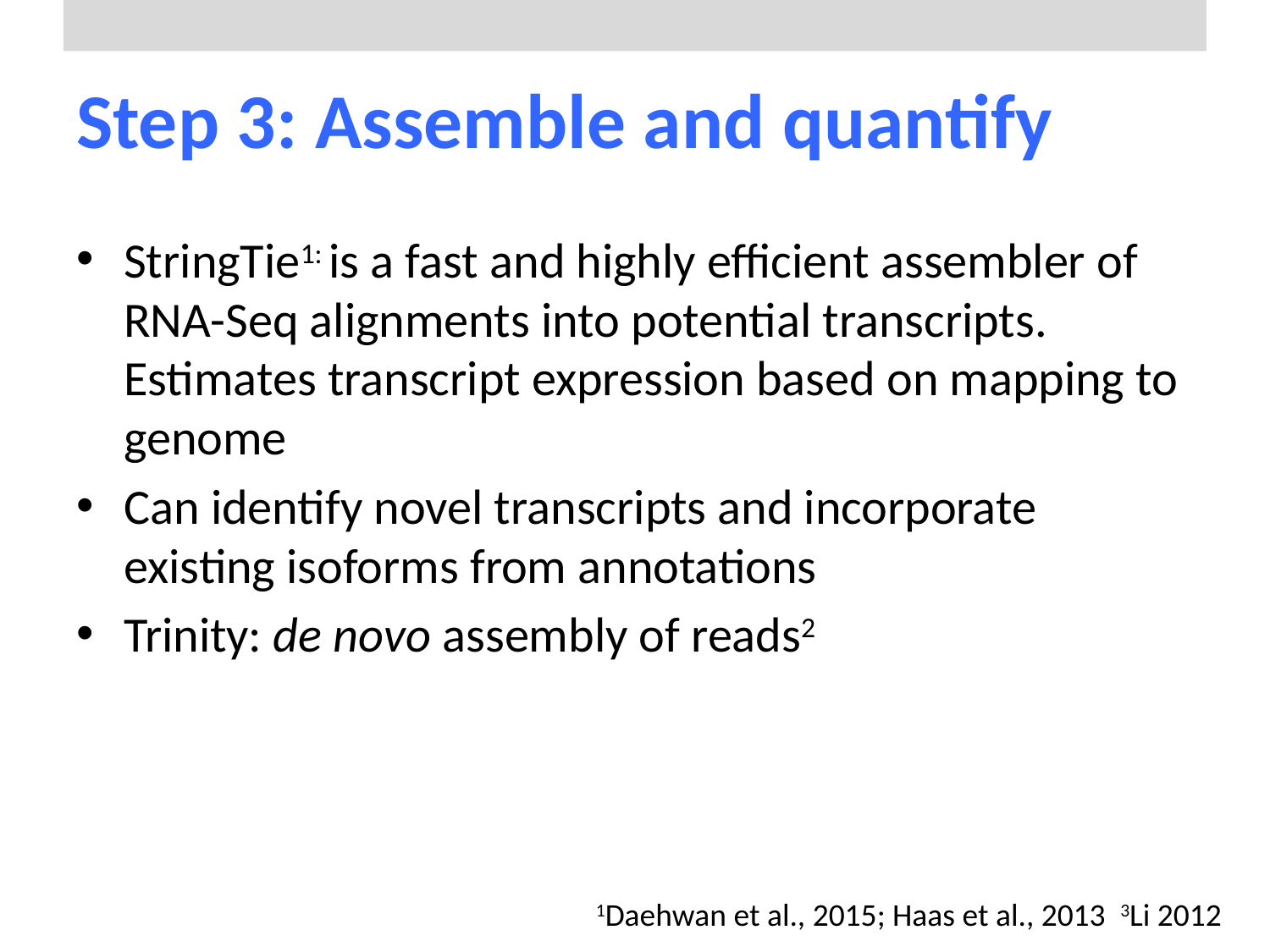

# Step 3: Assemble and quantify
StringTie1: is a fast and highly efficient assembler of RNA-Seq alignments into potential transcripts. Estimates transcript expression based on mapping to genome
Can identify novel transcripts and incorporate existing isoforms from annotations
Trinity: de novo assembly of reads2
1Daehwan et al., 2015; Haas et al., 2013  3Li 2012